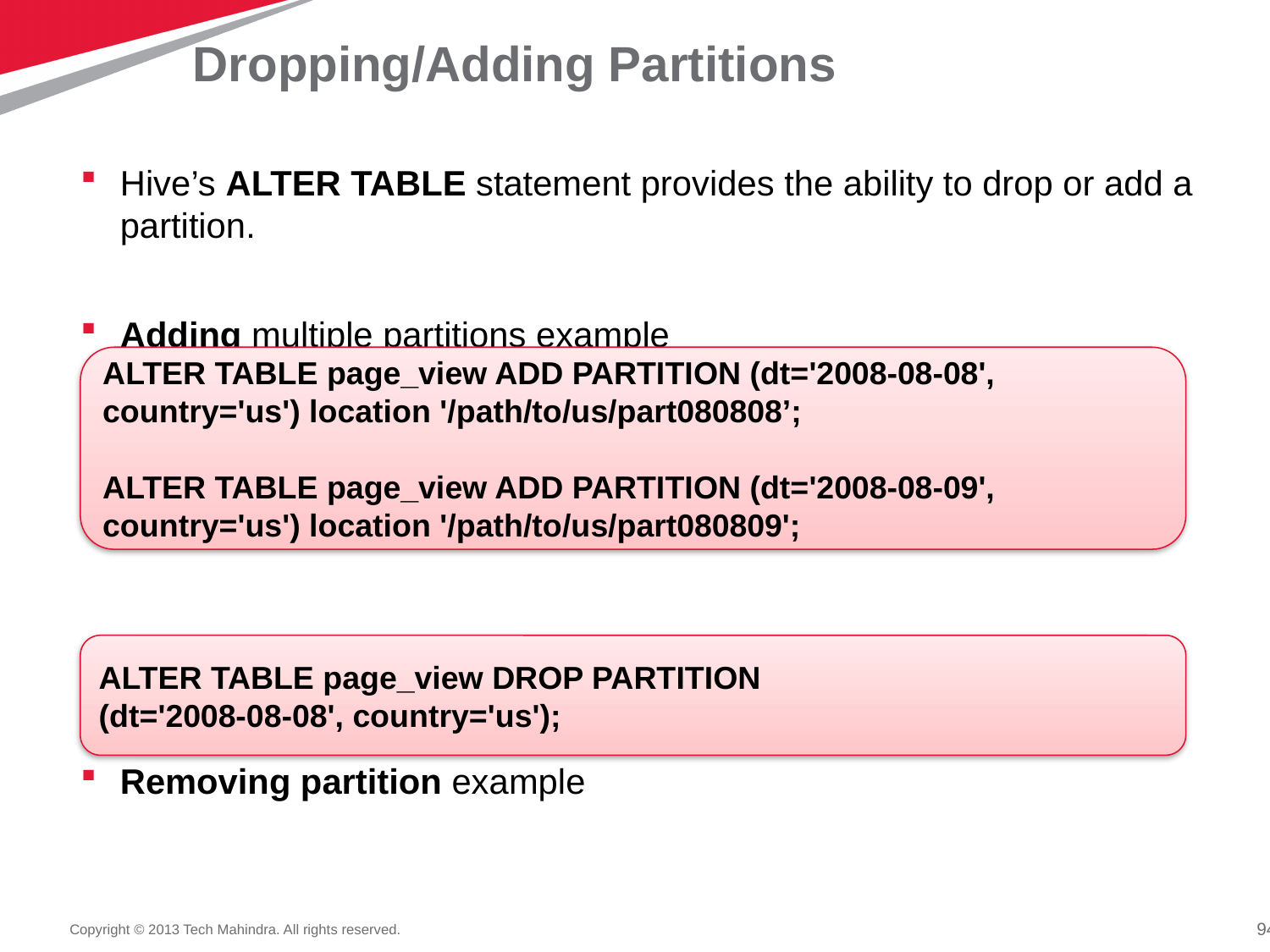

# Dropping/Adding Partitions
Hive’s ALTER TABLE statement provides the ability to drop or add a partition.

Adding multiple partitions example

Removing partition example
ALTER TABLE page_view ADD PARTITION (dt='2008-08-08',
country='us') location '/path/to/us/part080808’;

ALTER TABLE page_view ADD PARTITION (dt='2008-08-09',
country='us') location '/path/to/us/part080809';
ALTER TABLE page_view DROP PARTITION
(dt='2008-08-08', country='us');